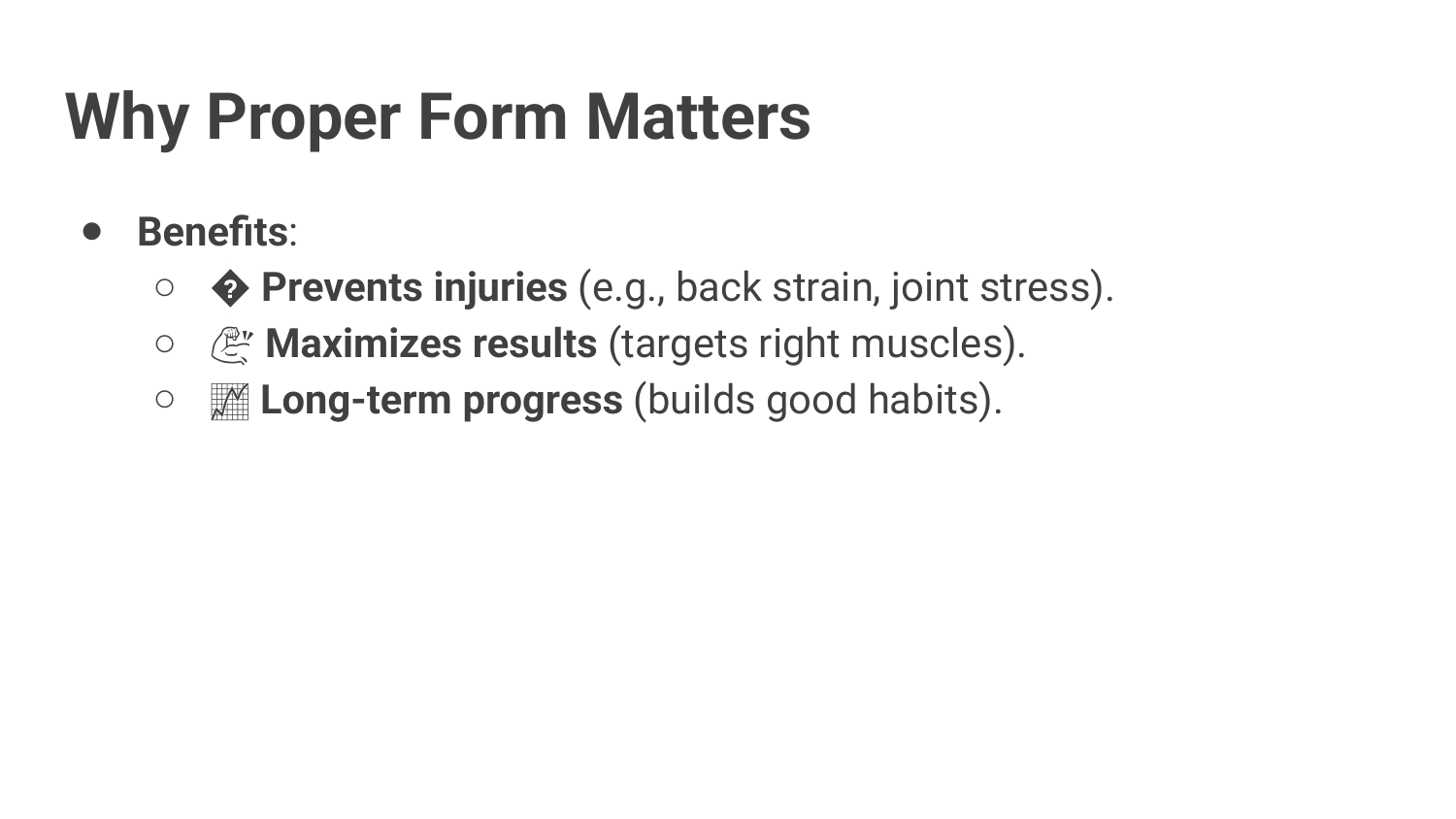

Why Proper Form Matters
Benefits:
� Prevents injuries (e.g., back strain, joint stress).
💪 Maximizes results (targets right muscles).
📈 Long-term progress (builds good habits).